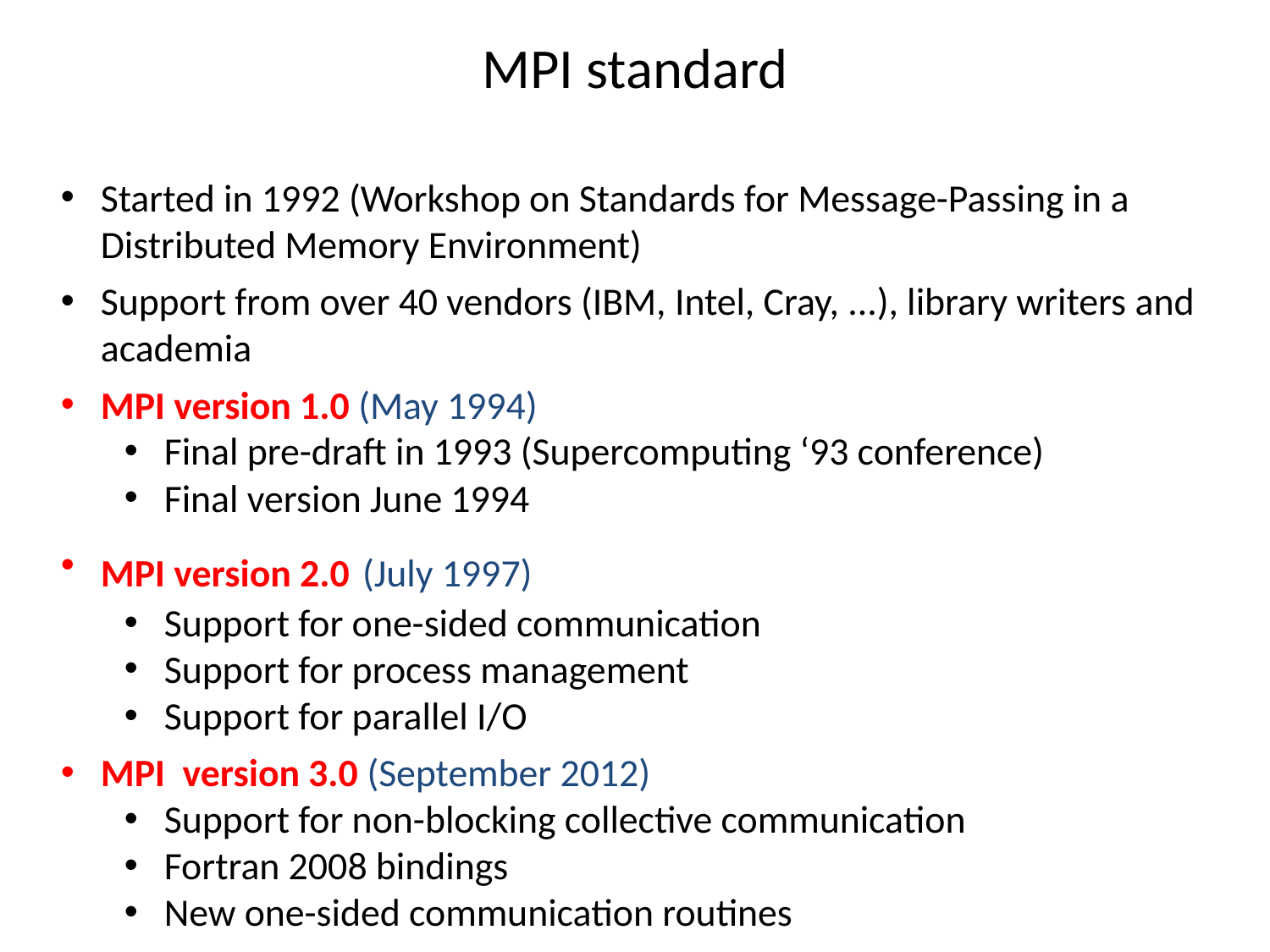

# MPI standard
Started in 1992 (Workshop on Standards for Message-Passing in a Distributed Memory Environment)
Support from over 40 vendors (IBM, Intel, Cray, ...), library writers and academia
MPI version 1.0 (May 1994)
Final pre-draft in 1993 (Supercomputing ‘93 conference)
Final version June 1994
MPI version 2.0 (July 1997)
Support for one-sided communication
Support for process management
Support for parallel I/O
MPI  version 3.0 (September 2012)
Support for non-blocking collective communication
Fortran 2008 bindings
New one-sided communication routines